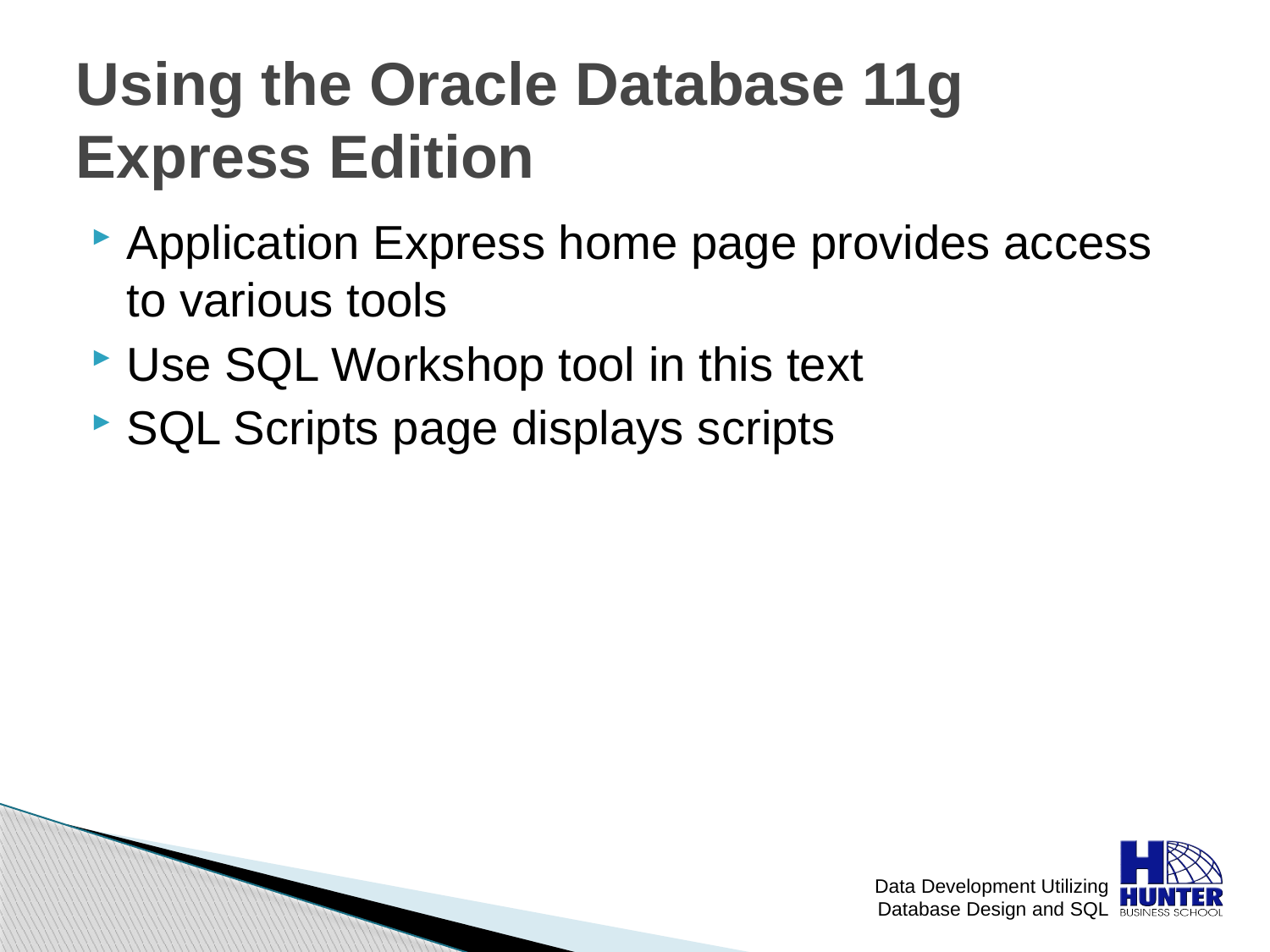

# Using the Oracle Database 11g Express Edition
Application Express home page provides access to various tools
Use SQL Workshop tool in this text
SQL Scripts page displays scripts